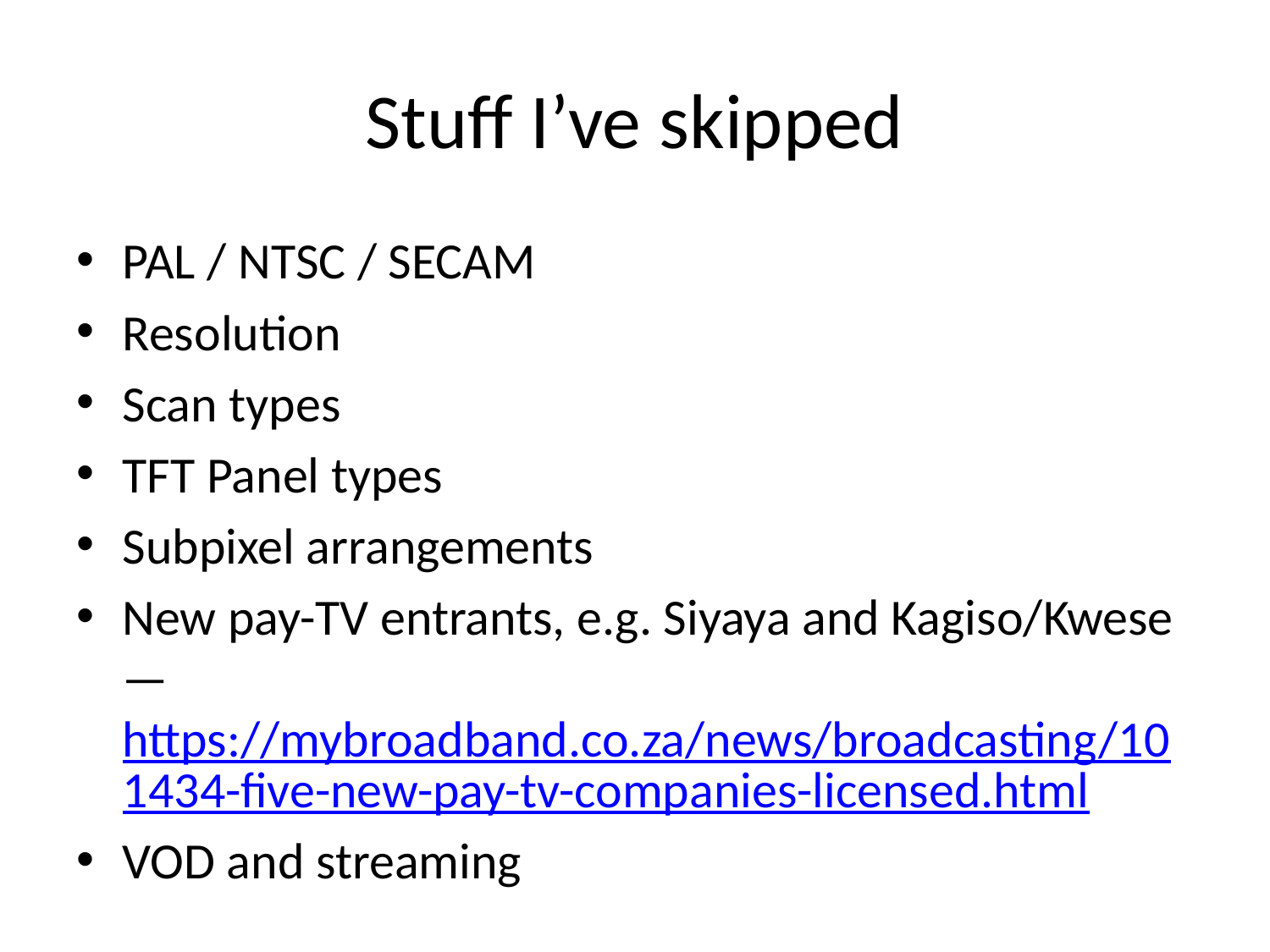

# Stuff I’ve skipped
PAL / NTSC / SECAM
Resolution
Scan types
TFT Panel types
Subpixel arrangements
New pay-TV entrants, e.g. Siyaya and Kagiso/Kwese—https://mybroadband.co.za/news/broadcasting/101434-five-new-pay-tv-companies-licensed.html
VOD and streaming